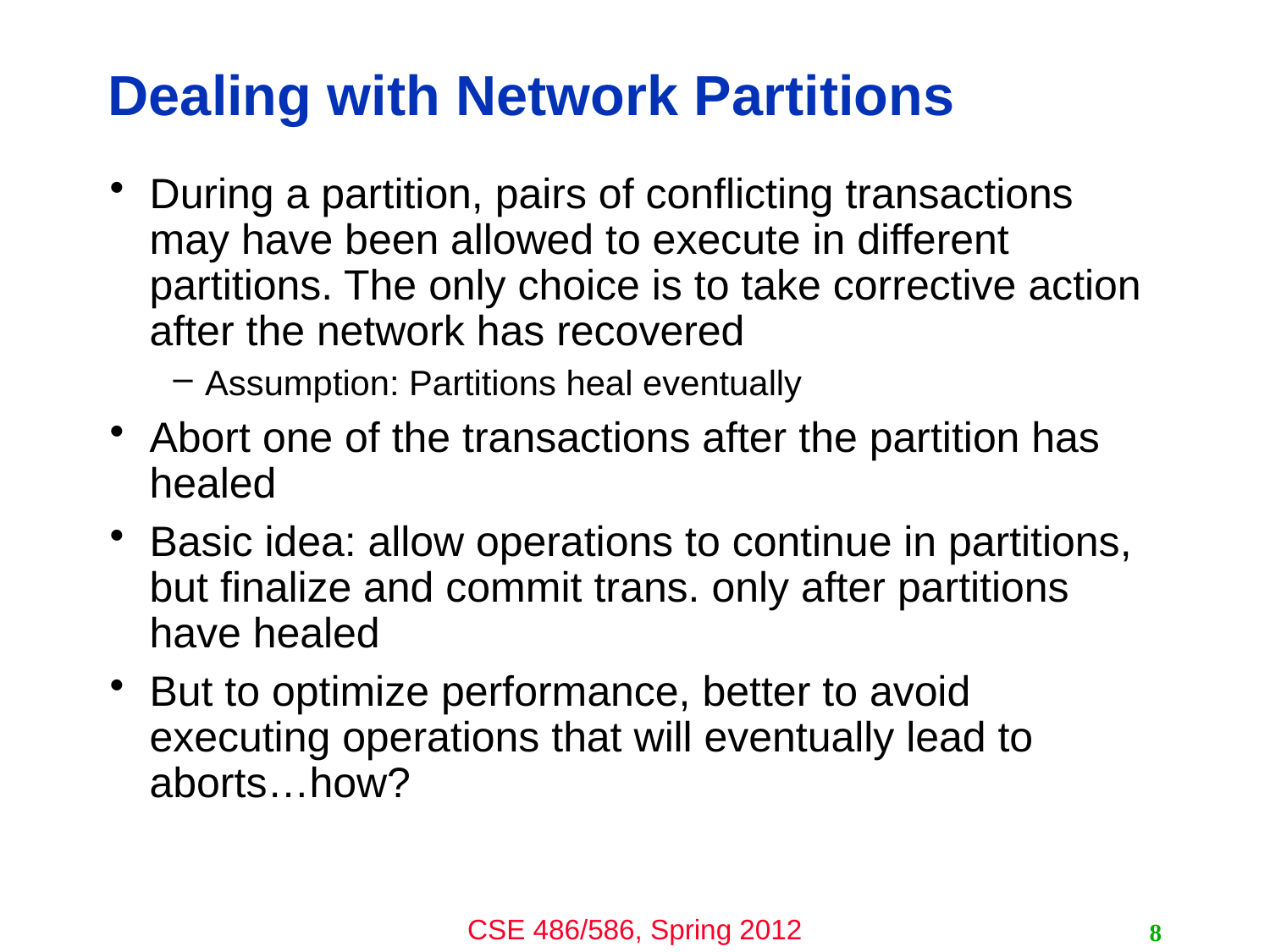

# Dealing with Network Partitions
During a partition, pairs of conflicting transactions may have been allowed to execute in different partitions. The only choice is to take corrective action after the network has recovered
Assumption: Partitions heal eventually
Abort one of the transactions after the partition has healed
Basic idea: allow operations to continue in partitions, but finalize and commit trans. only after partitions have healed
But to optimize performance, better to avoid executing operations that will eventually lead to aborts…how?
8